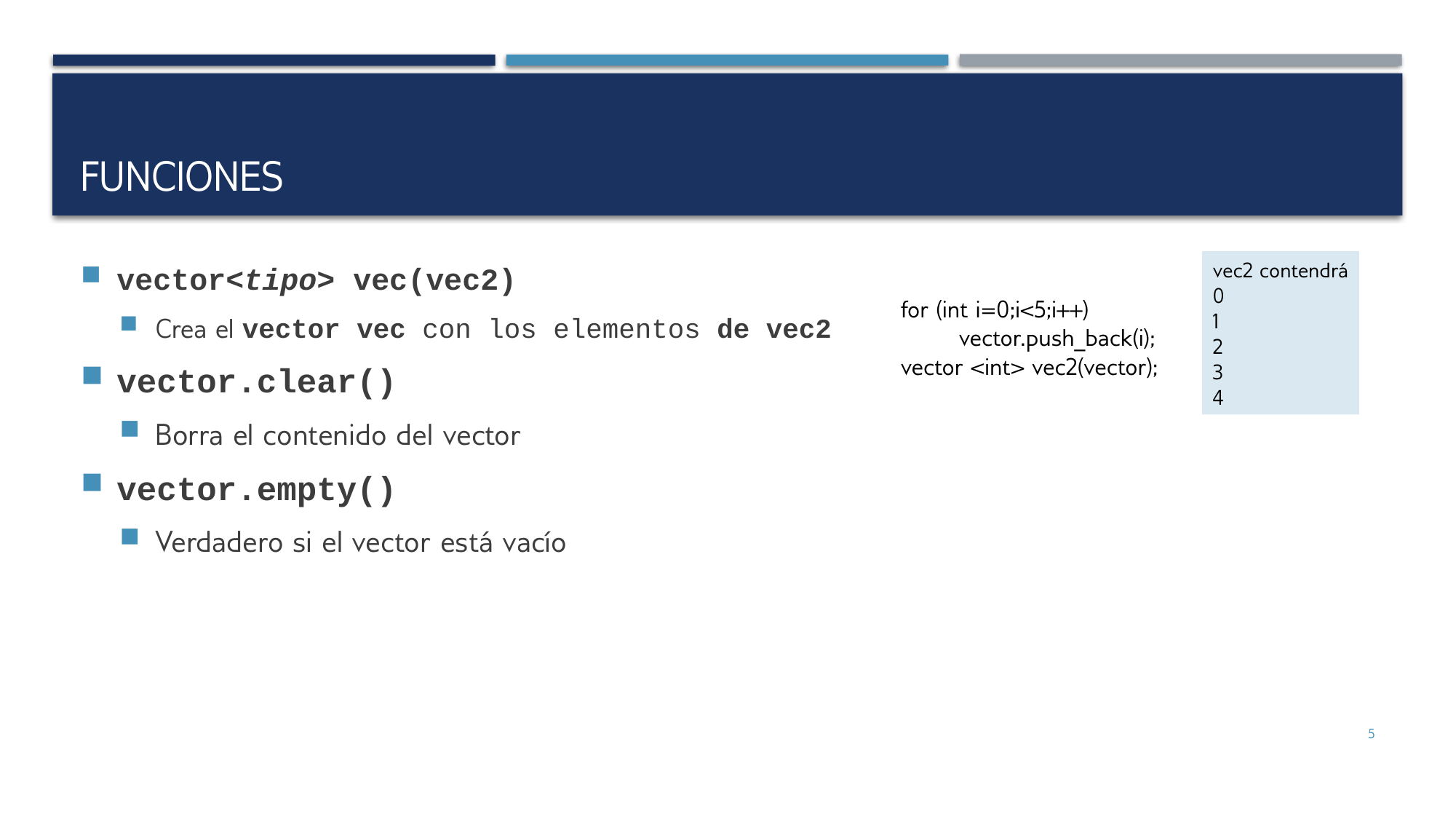

# Funciones
vector<tipo> vec(vec2)
Crea el vector vec con los elementos de vec2
vector.clear()
Borra el contenido del vector
vector.empty()
Verdadero si el vector está vacío

vec2 contendrá
0
1
2
3
4
for (int i=0;i<5;i++)
        vector.push_back(i);
vector <int> vec2(vector);

5